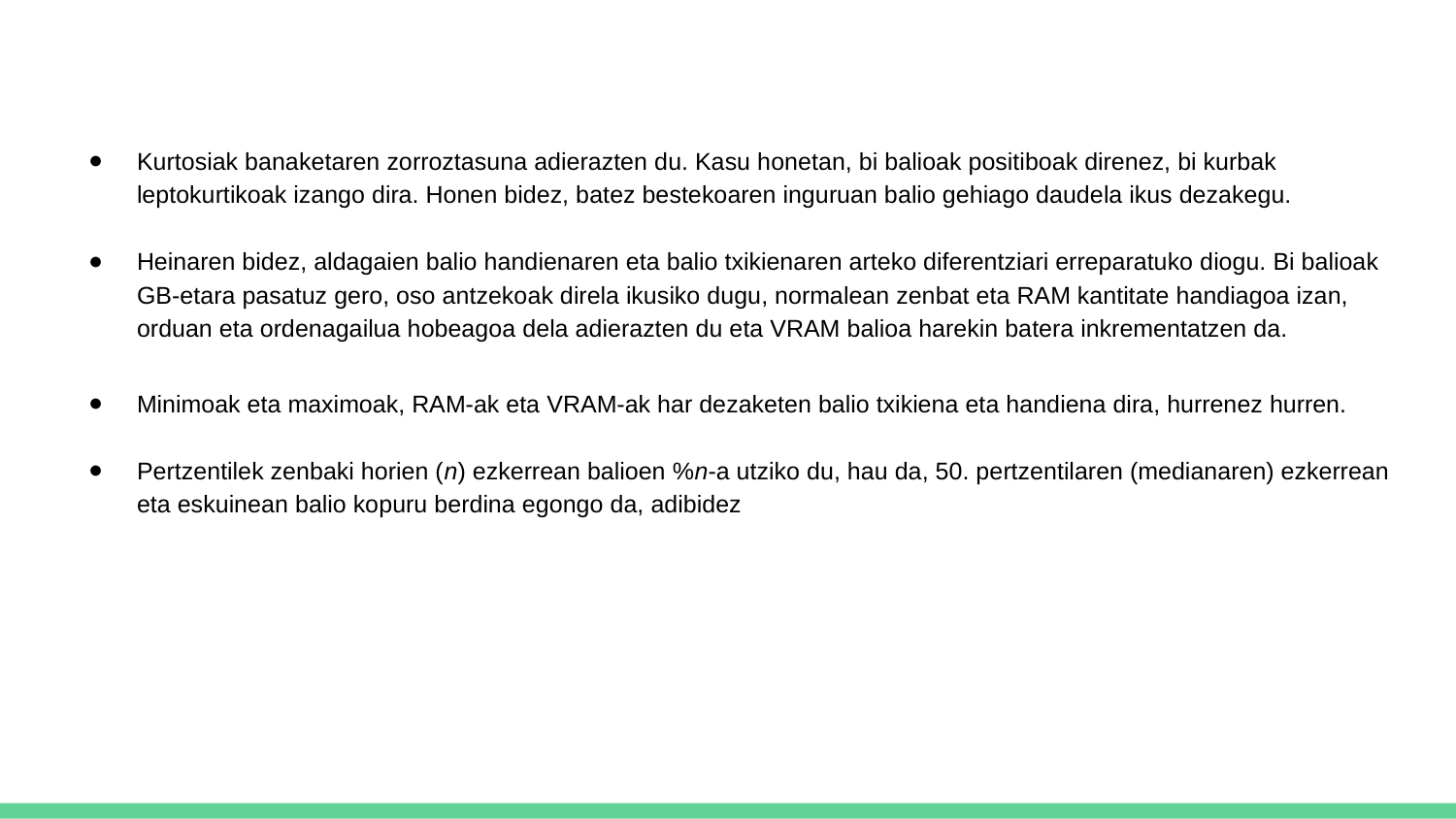

Kurtosiak banaketaren zorroztasuna adierazten du. Kasu honetan, bi balioak positiboak direnez, bi kurbak  leptokurtikoak izango dira. Honen bidez, batez bestekoaren inguruan balio gehiago daudela ikus dezakegu.

Heinaren bidez, aldagaien balio handienaren eta balio txikienaren arteko diferentziari erreparatuko diogu. Bi balioak GB-etara pasatuz gero, oso antzekoak direla ikusiko dugu, normalean zenbat eta RAM kantitate handiagoa izan, orduan eta ordenagailua hobeagoa dela adierazten du eta VRAM balioa harekin batera inkrementatzen da.

Minimoak eta maximoak, RAM-ak eta VRAM-ak har dezaketen balio txikiena eta handiena dira, hurrenez hurren.

Pertzentilek zenbaki horien (n) ezkerrean balioen %n-a utziko du, hau da, 50. pertzentilaren (medianaren) ezkerrean eta eskuinean balio kopuru berdina egongo da, adibidez